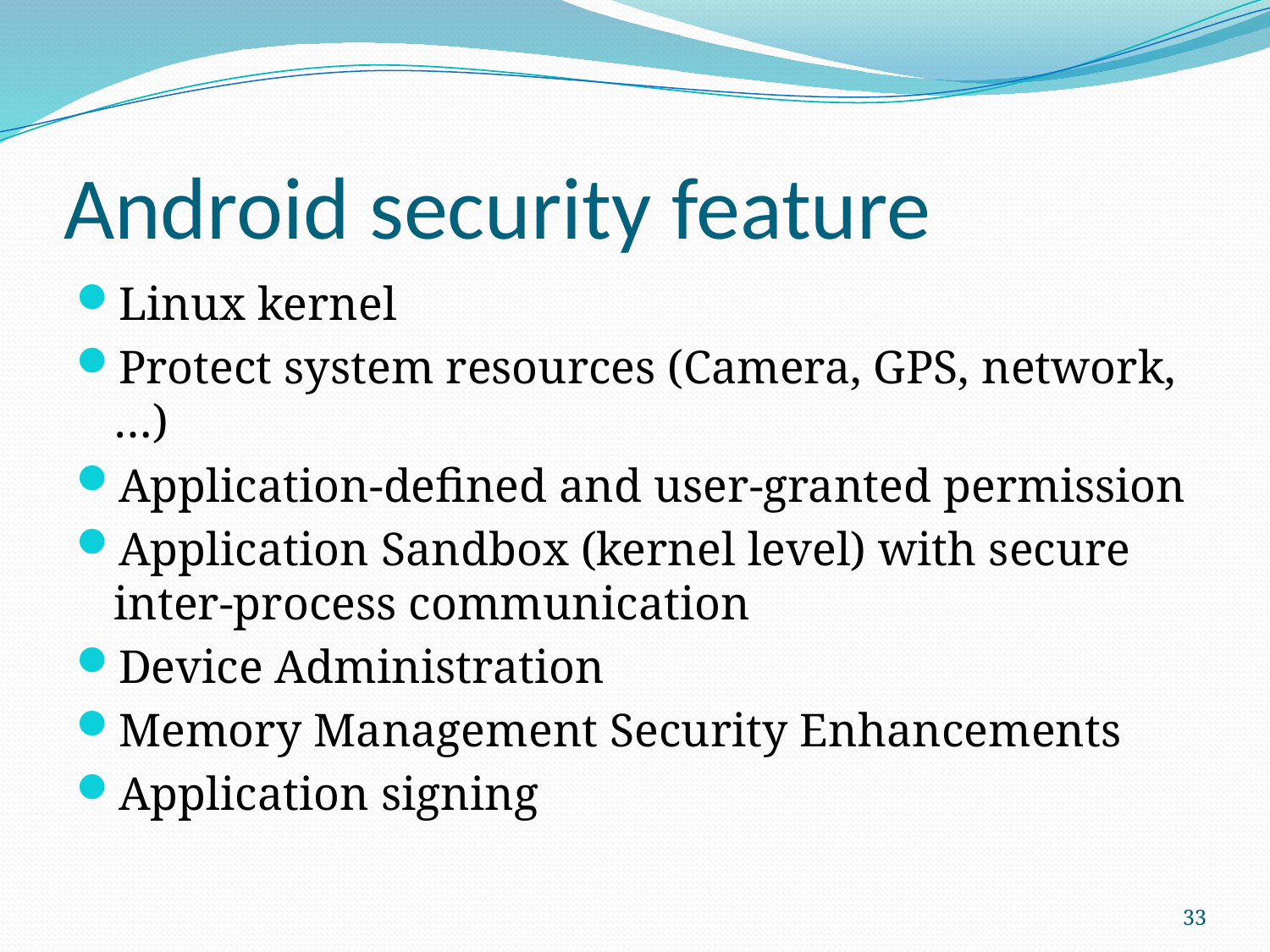

# Android security feature
Linux kernel
Protect system resources (Camera, GPS, network,…)
Application-defined and user-granted permission
Application Sandbox (kernel level) with secure inter-process communication
Device Administration
Memory Management Security Enhancements
Application signing

33